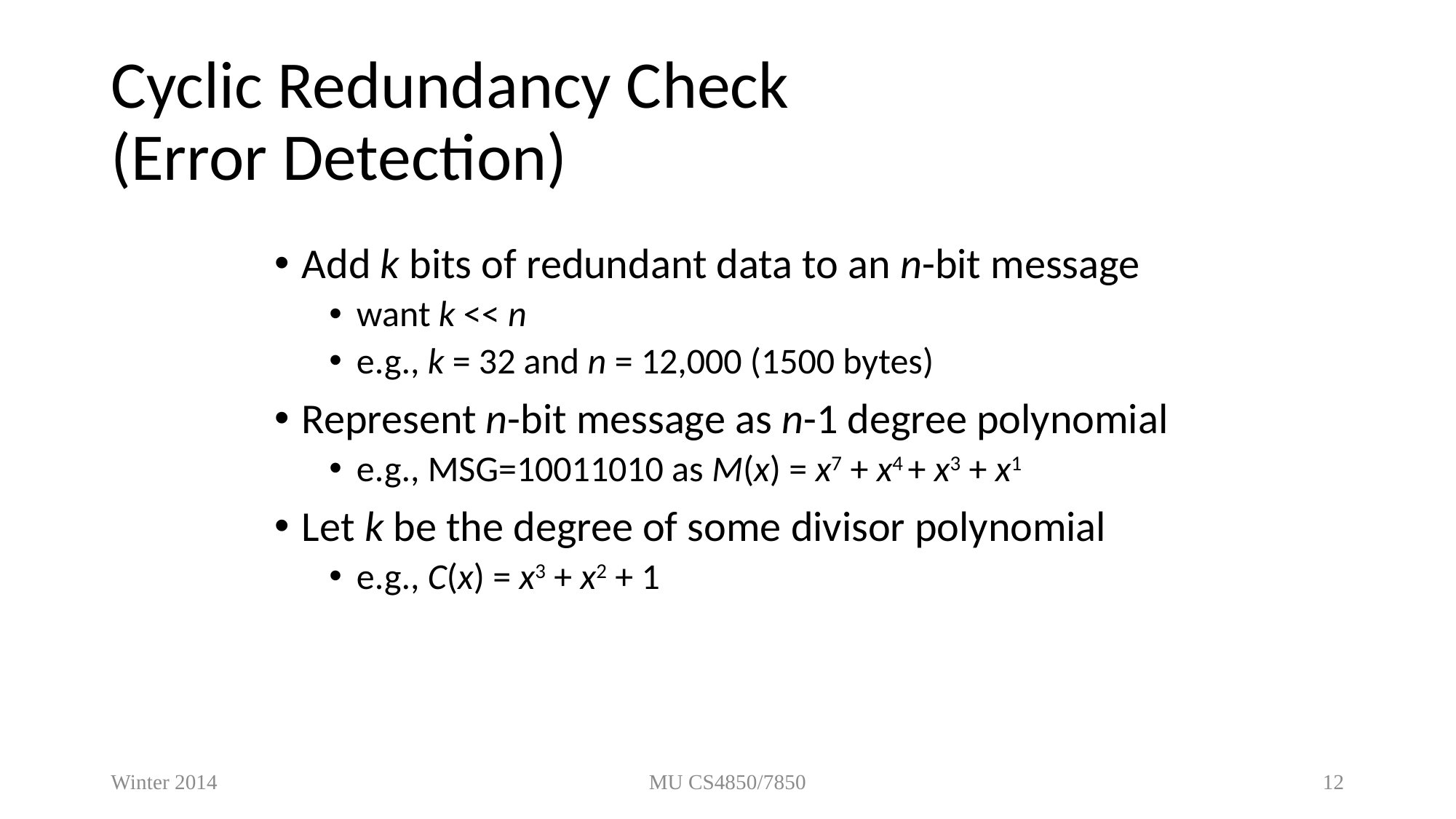

# Cyclic Redundancy Check (Error Detection)
Add k bits of redundant data to an n-bit message
want k << n
e.g., k = 32 and n = 12,000 (1500 bytes)
Represent n-bit message as n-1 degree polynomial
e.g., MSG=10011010 as M(x) = x7 + x4 + x3 + x1
Let k be the degree of some divisor polynomial
e.g., C(x) = x3 + x2 + 1
Winter 2014
MU CS4850/7850
12